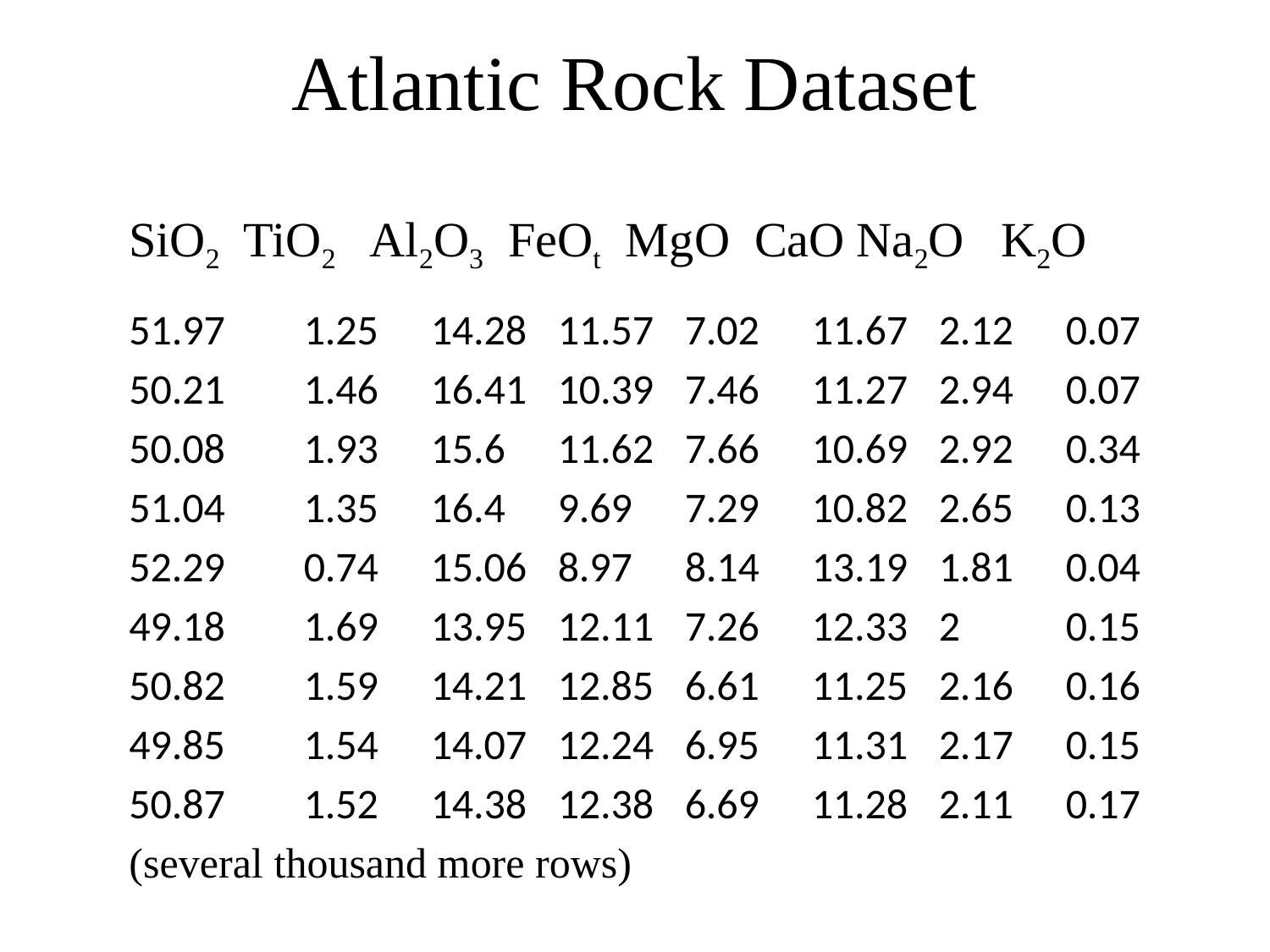

# Atlantic Rock Dataset
SiO2  TiO2   Al2O3  FeOt  MgO  CaO Na2O   K2O
51.97	1.25	14.28	11.57	7.02	11.67	2.12	0.07
50.21	1.46	16.41	10.39	7.46	11.27	2.94	0.07
50.08	1.93	15.6	11.62	7.66	10.69	2.92	0.34
51.04	1.35	16.4	9.69	7.29	10.82	2.65	0.13
52.29	0.74	15.06	8.97	8.14	13.19	1.81	0.04
49.18	1.69	13.95	12.11	7.26	12.33	2	0.15
50.82	1.59	14.21	12.85	6.61	11.25	2.16	0.16
49.85	1.54	14.07	12.24	6.95	11.31	2.17	0.15
50.87	1.52	14.38	12.38	6.69	11.28	2.11	0.17
(several thousand more rows)